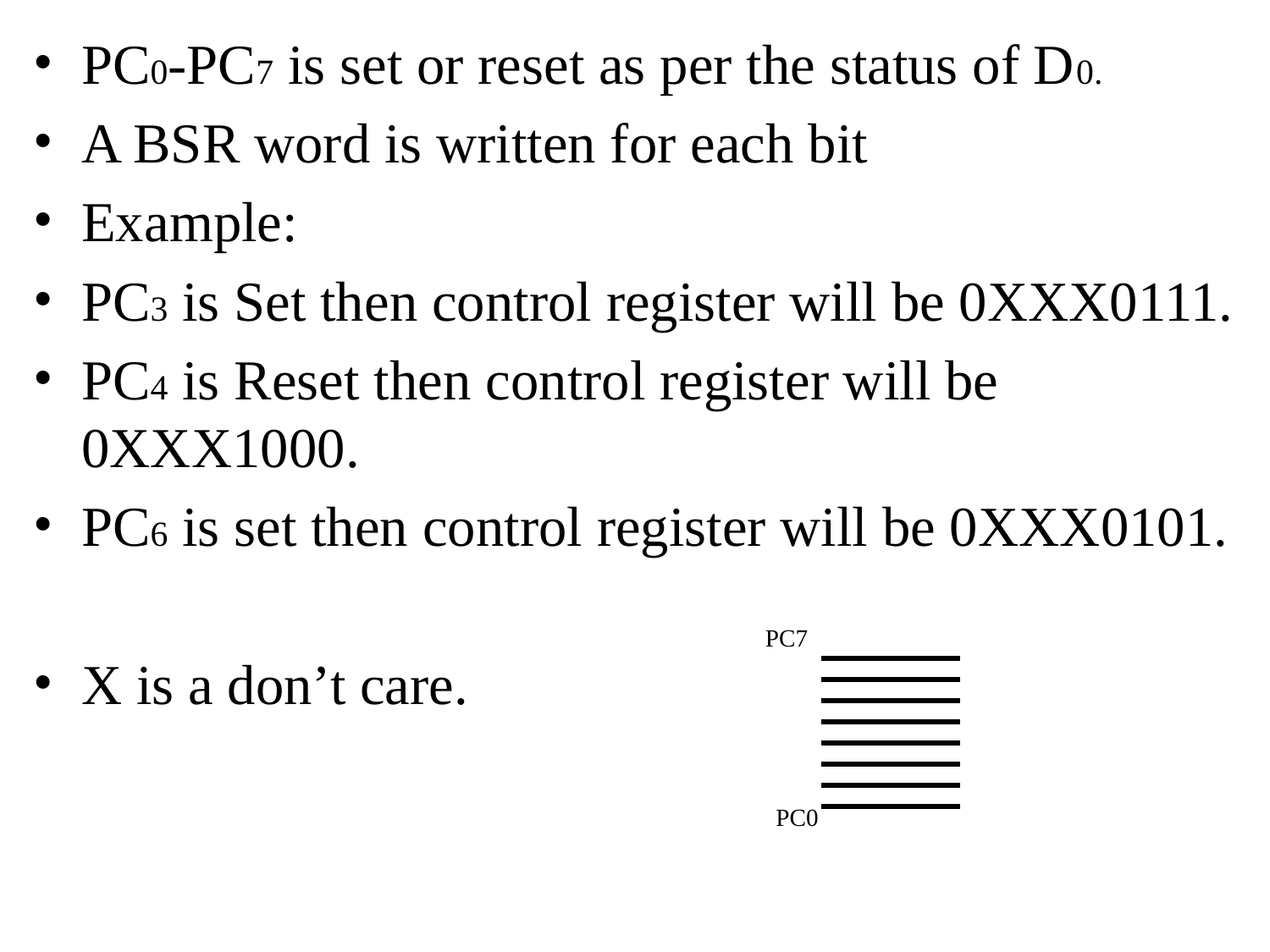

PC0-PC7 is set or reset as per the status of D0.
A BSR word is written for each bit
Example:
PC3 is Set then control register will be 0XXX0111.
PC4 is Reset then control register will be 0XXX1000.
PC6 is set then control register will be 0XXX0101.

X is a don’t care.
PC7
PC0